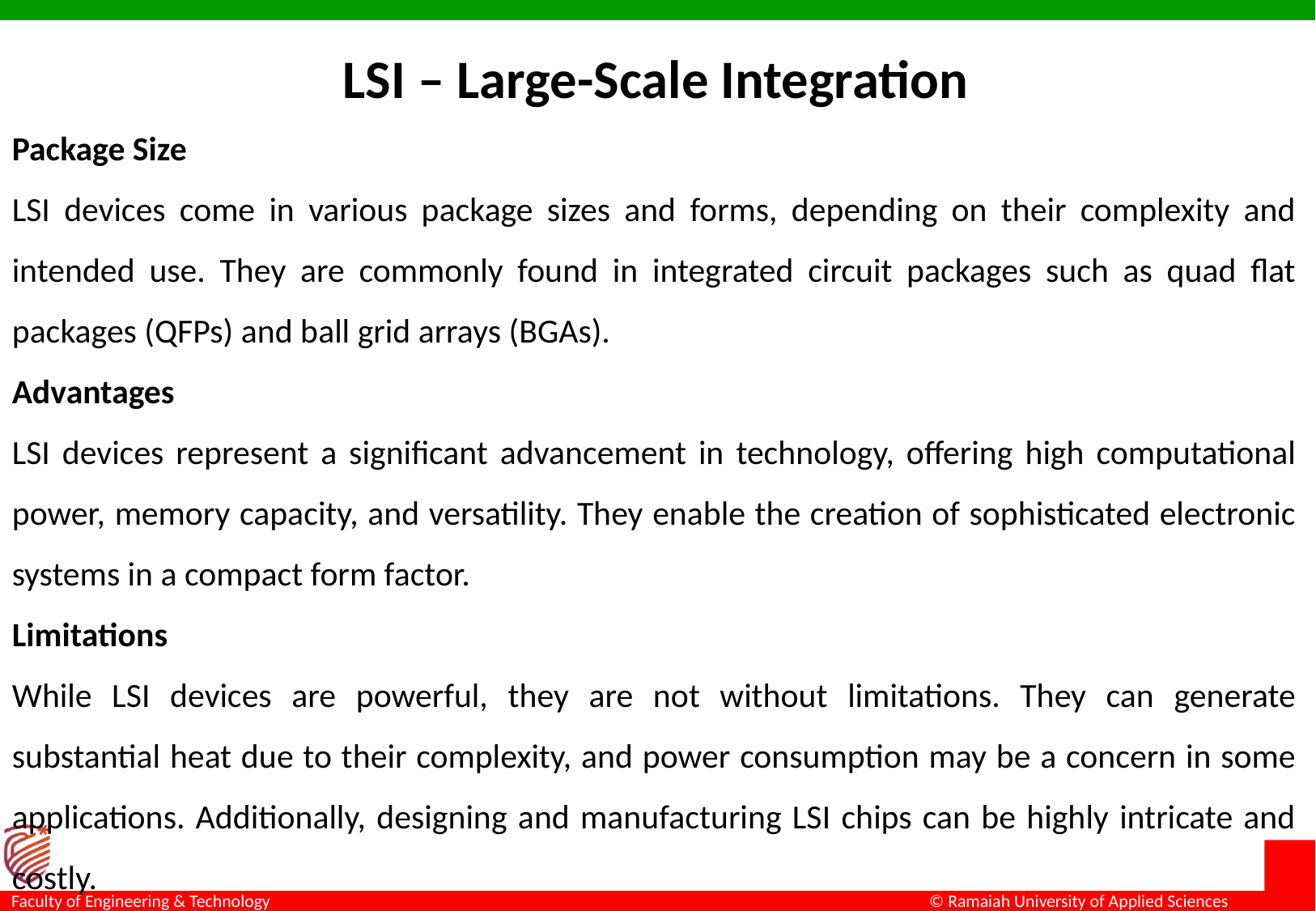

# LSI – Large-Scale Integration
Package Size
LSI devices come in various package sizes and forms, depending on their complexity and intended use. They are commonly found in integrated circuit packages such as quad flat packages (QFPs) and ball grid arrays (BGAs).
Advantages
LSI devices represent a significant advancement in technology, offering high computational power, memory capacity, and versatility. They enable the creation of sophisticated electronic systems in a compact form factor.
Limitations
While LSI devices are powerful, they are not without limitations. They can generate substantial heat due to their complexity, and power consumption may be a concern in some applications. Additionally, designing and manufacturing LSI chips can be highly intricate and costly.
.